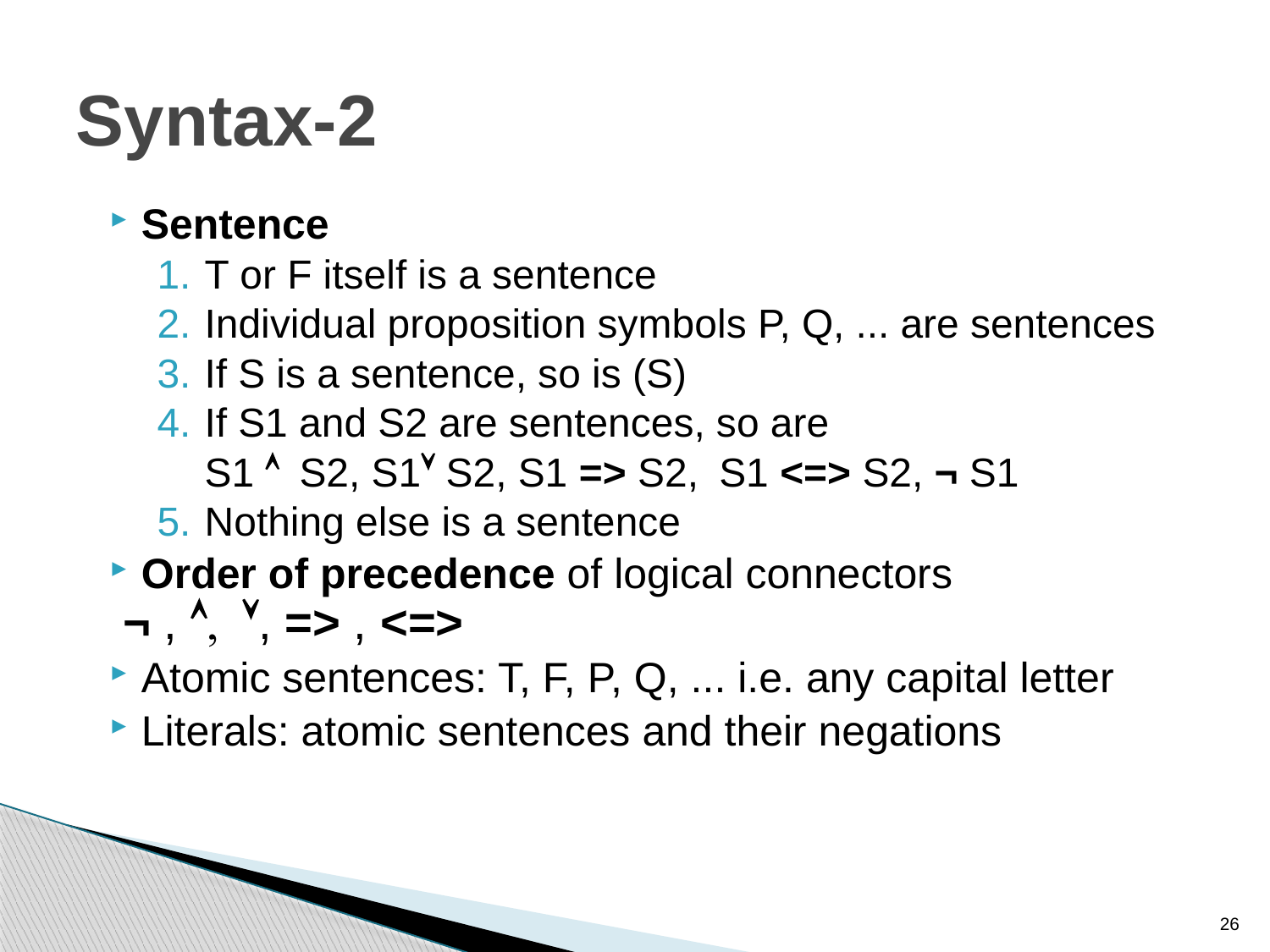

# Syntax-2
Sentence
T or F itself is a sentence
Individual proposition symbols P, Q, ... are sentences
If S is a sentence, so is (S)
If S1 and S2 are sentences, so are
	S1 ∧ S2, S1∨ S2, S1 => S2, S1 <=> S2, ¬ S1
Nothing else is a sentence
Order of precedence of logical connectors
 ¬ , ∧, ∨, => , <=>
Atomic sentences: T, F, P, Q, ... i.e. any capital letter
Literals: atomic sentences and their negations

26